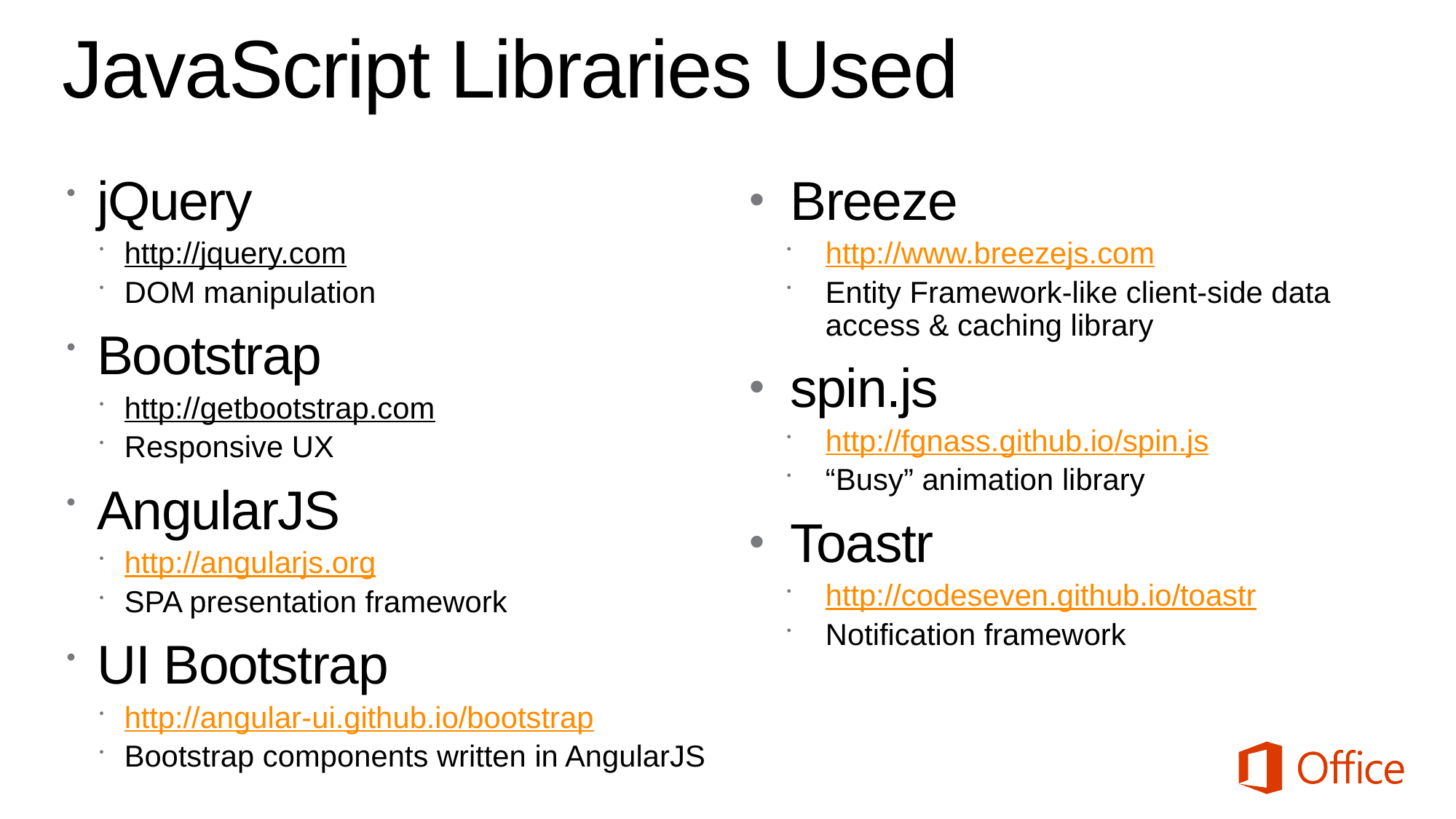

# JavaScript Libraries Used
jQuery
http://jquery.com
DOM manipulation
Bootstrap
http://getbootstrap.com
Responsive UX
AngularJS
http://angularjs.org
SPA presentation framework
UI Bootstrap
http://angular-ui.github.io/bootstrap
Bootstrap components written in AngularJS
Breeze
http://www.breezejs.com
Entity Framework-like client-side data access & caching library
spin.js
http://fgnass.github.io/spin.js
“Busy” animation library
Toastr
http://codeseven.github.io/toastr
Notification framework